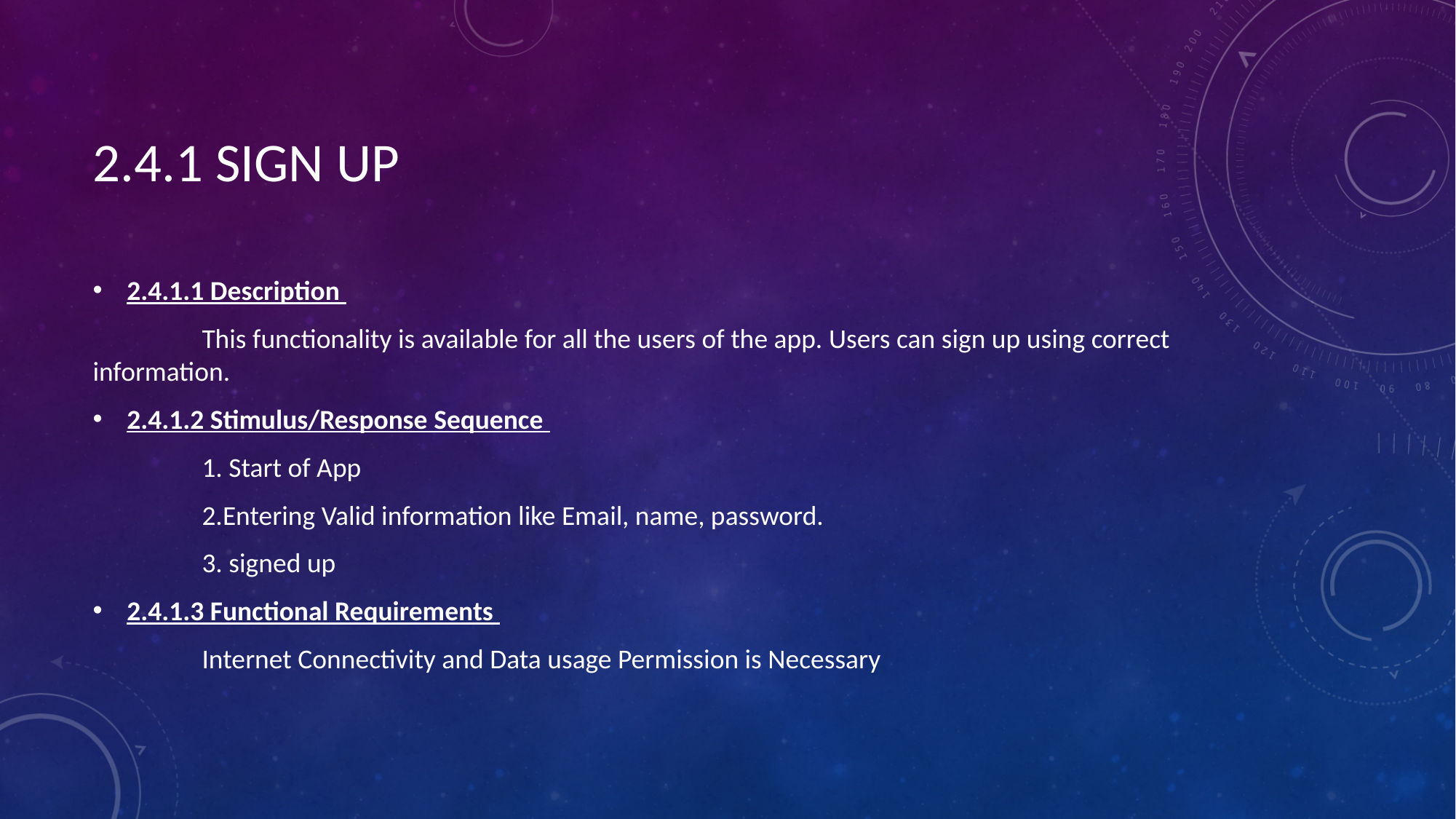

# 2.4.1 SIGN UP
2.4.1.1 Description
	This functionality is available for all the users of the app. Users can sign up using correct information.
2.4.1.2 Stimulus/Response Sequence
	1. Start of App
	2.Entering Valid information like Email, name, password.
	3. signed up
2.4.1.3 Functional Requirements
	Internet Connectivity and Data usage Permission is Necessary